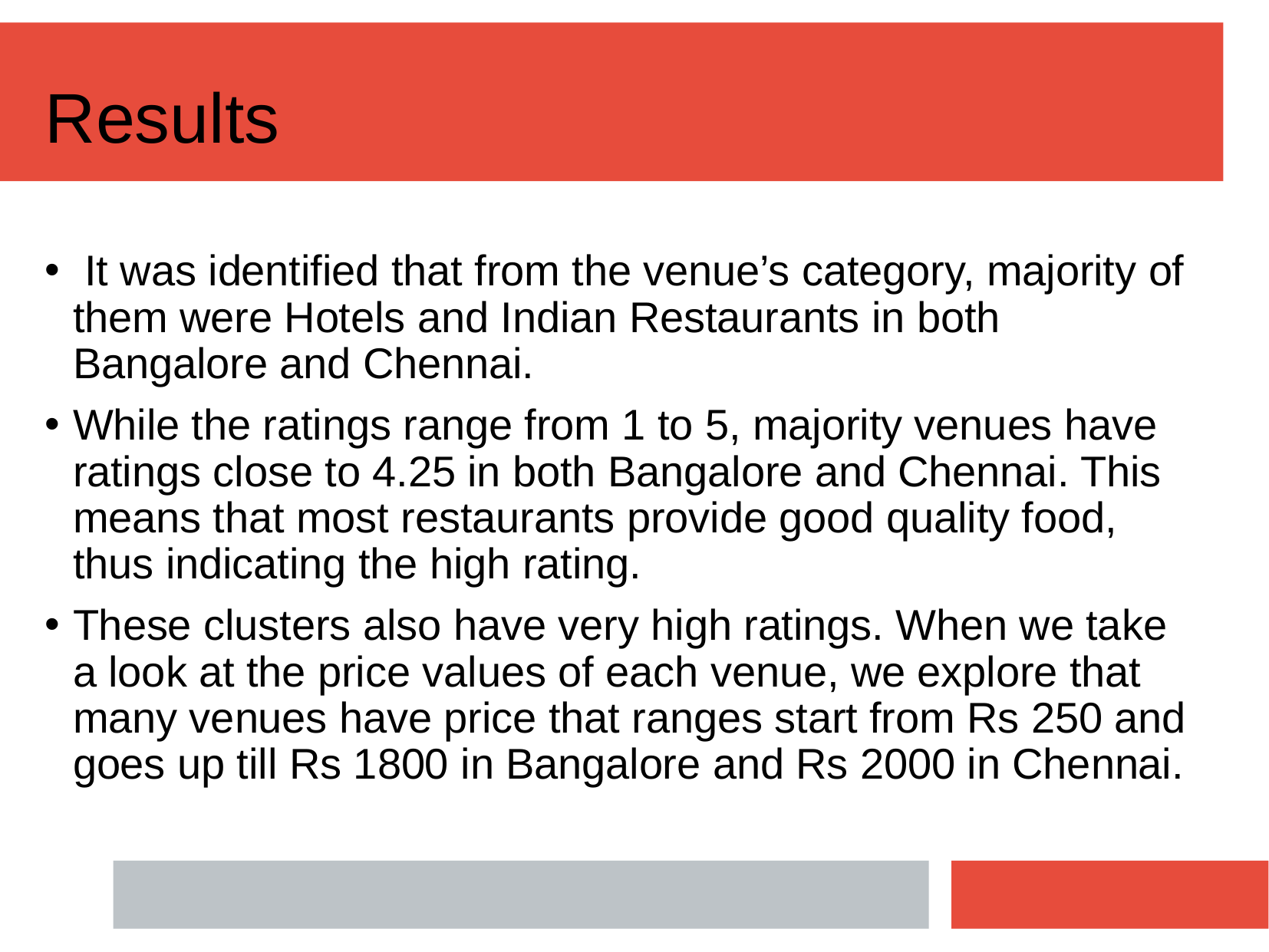

# Results
 It was identified that from the venue’s category, majority of them were Hotels and Indian Restaurants in both Bangalore and Chennai.
While the ratings range from 1 to 5, majority venues have ratings close to 4.25 in both Bangalore and Chennai. This means that most restaurants provide good quality food, thus indicating the high rating.
These clusters also have very high ratings. When we take a look at the price values of each venue, we explore that many venues have price that ranges start from Rs 250 and goes up till Rs 1800 in Bangalore and Rs 2000 in Chennai.